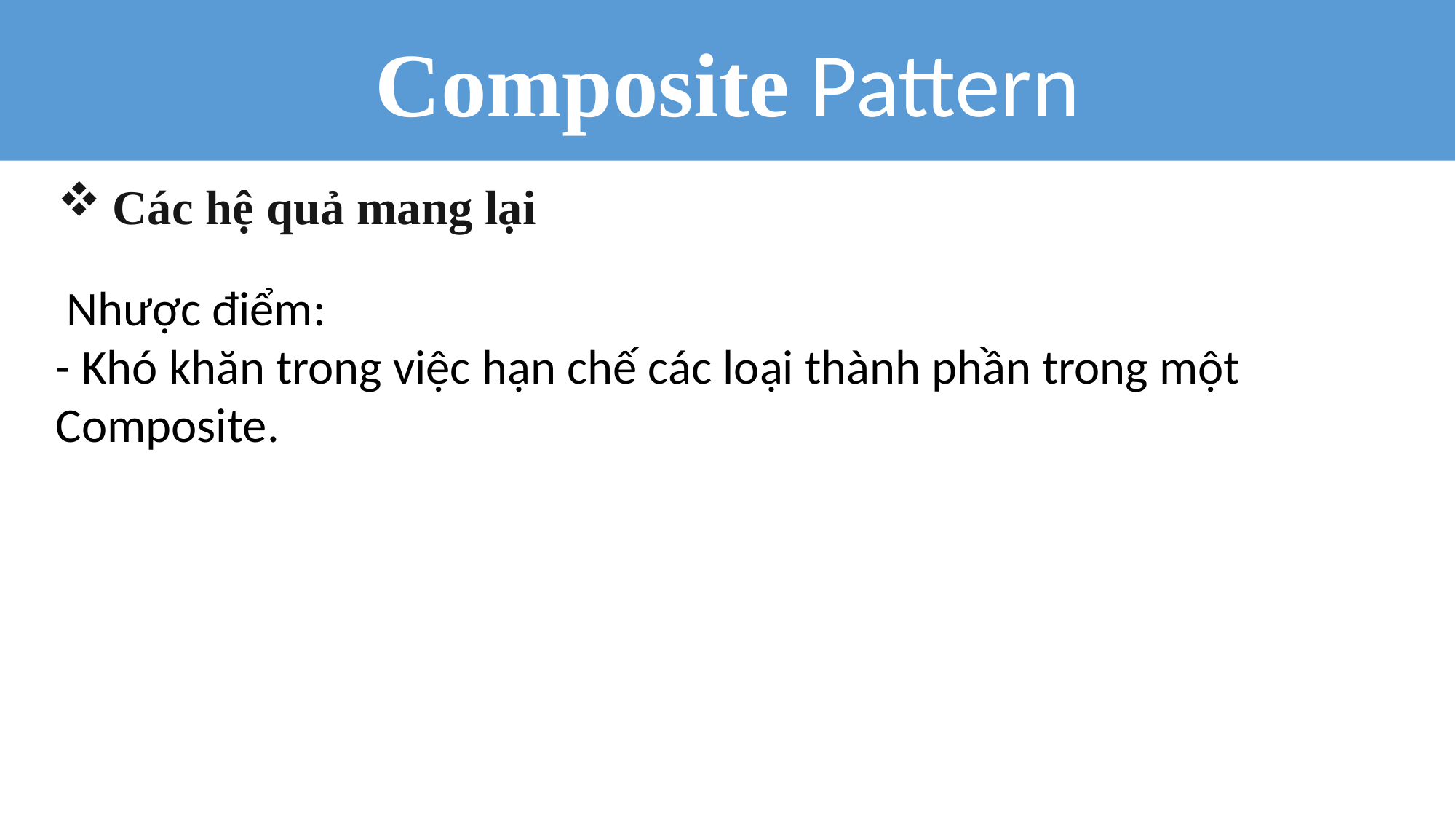

Composite Pattern
Các hệ quả mang lại
 Nhược điểm:
- Khó khăn trong việc hạn chế các loại thành phần trong một Composite.